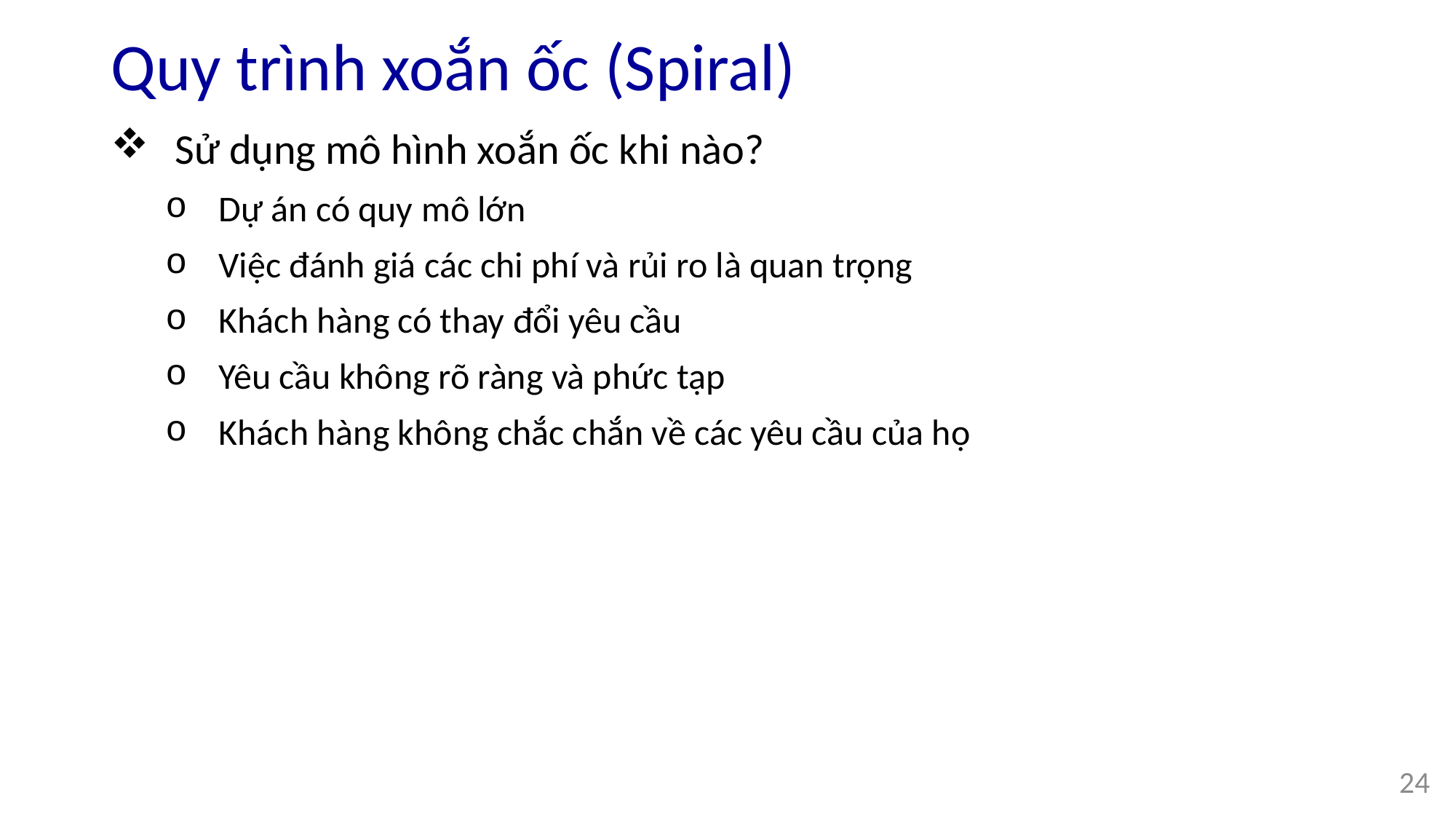

# Quy trình xoắn ốc (Spiral)
Sử dụng mô hình xoắn ốc khi nào?
Dự án có quy mô lớn
Việc đánh giá các chi phí và rủi ro là quan trọng
Khách hàng có thay đổi yêu cầu
Yêu cầu không rõ ràng và phức tạp
Khách hàng không chắc chắn về các yêu cầu của họ

24